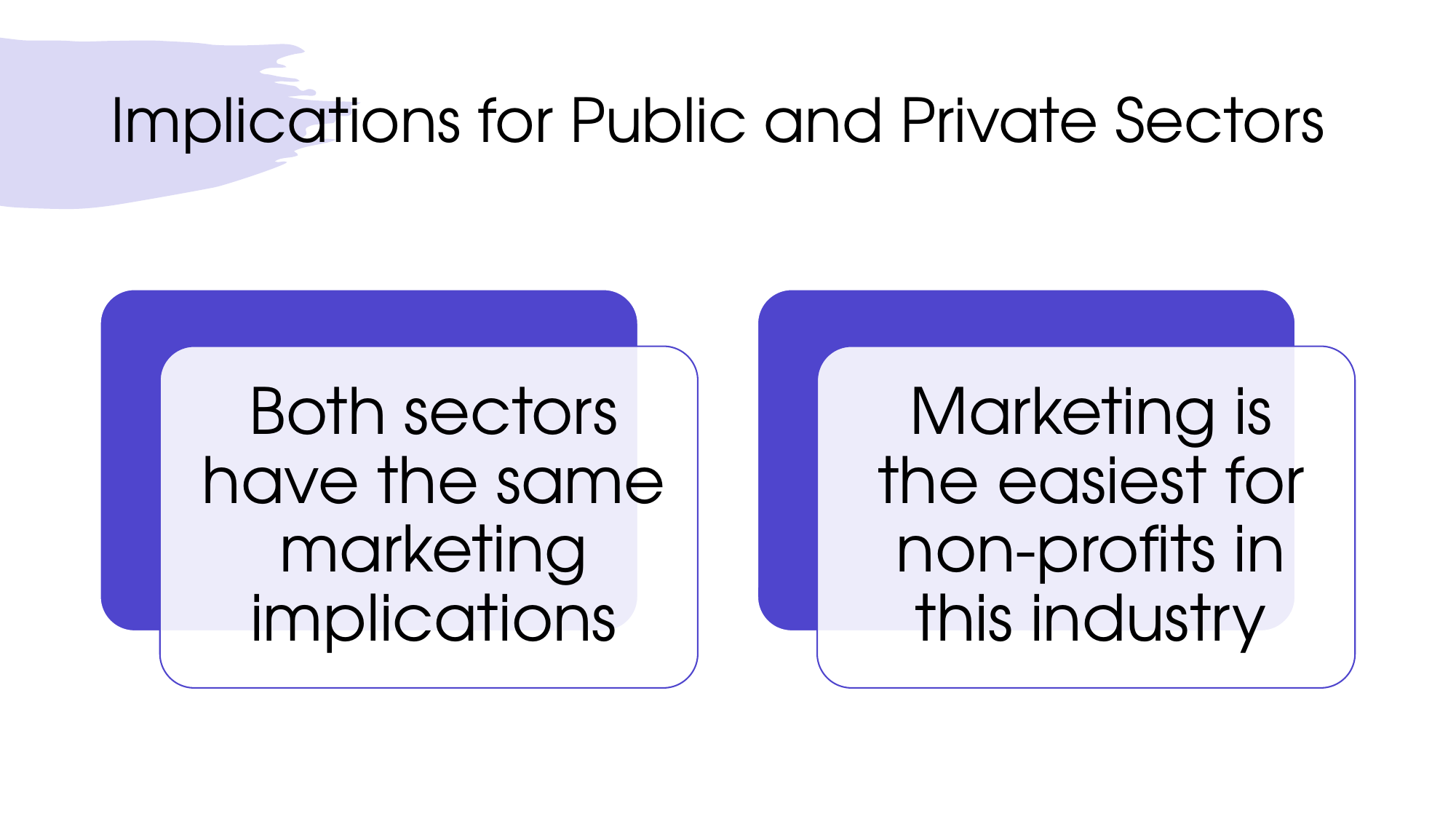

# Implications for Public and Private Sectors
Both sectors have the same marketing implications
Marketing is the easiest for non-profits in this industry